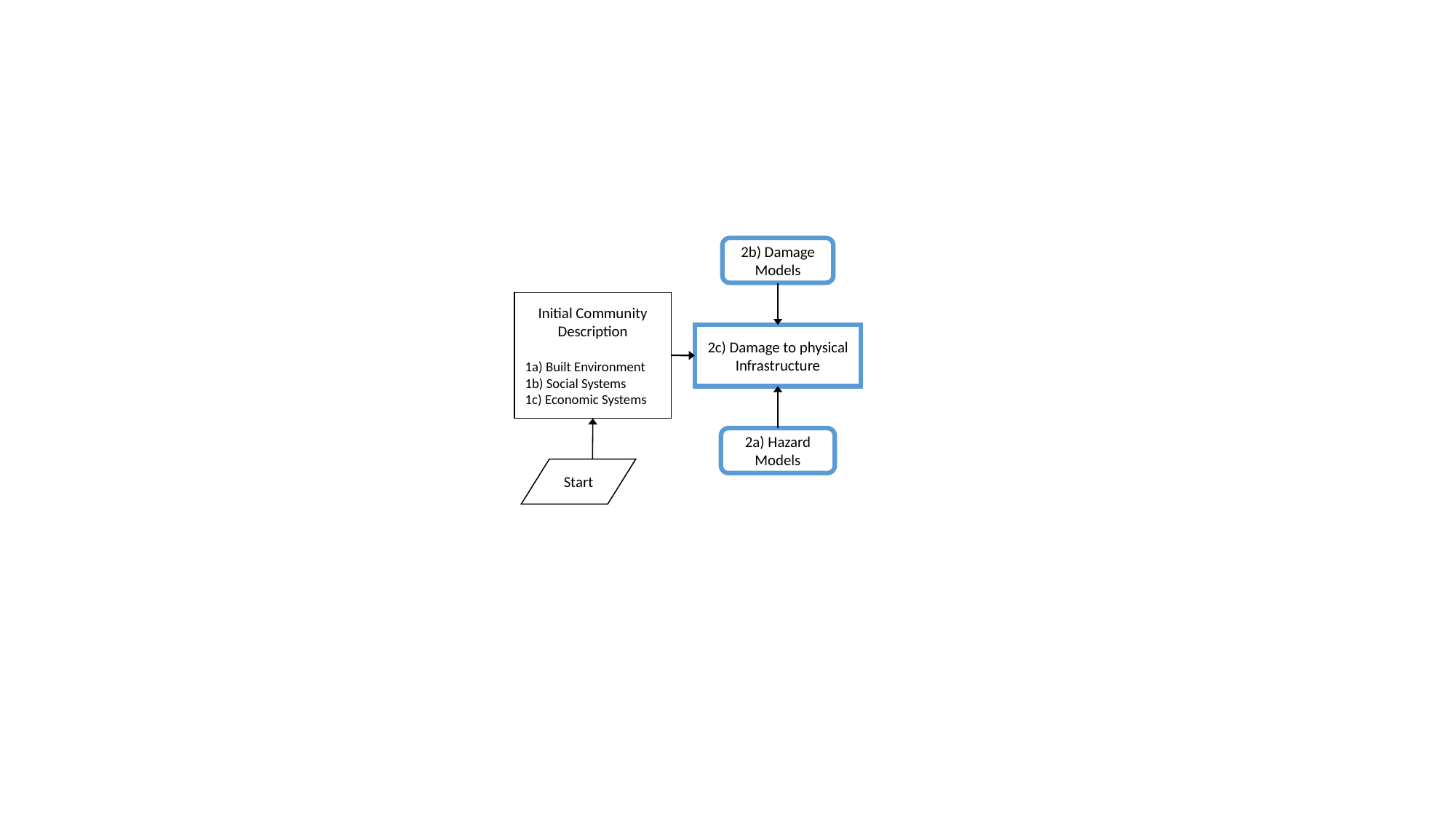

2b) Damage Models
Initial Community Description

1a) Built Environment
1b) Social Systems
1c) Economic Systems
2c) Damage to physical Infrastructure
2a) Hazard Models
Start